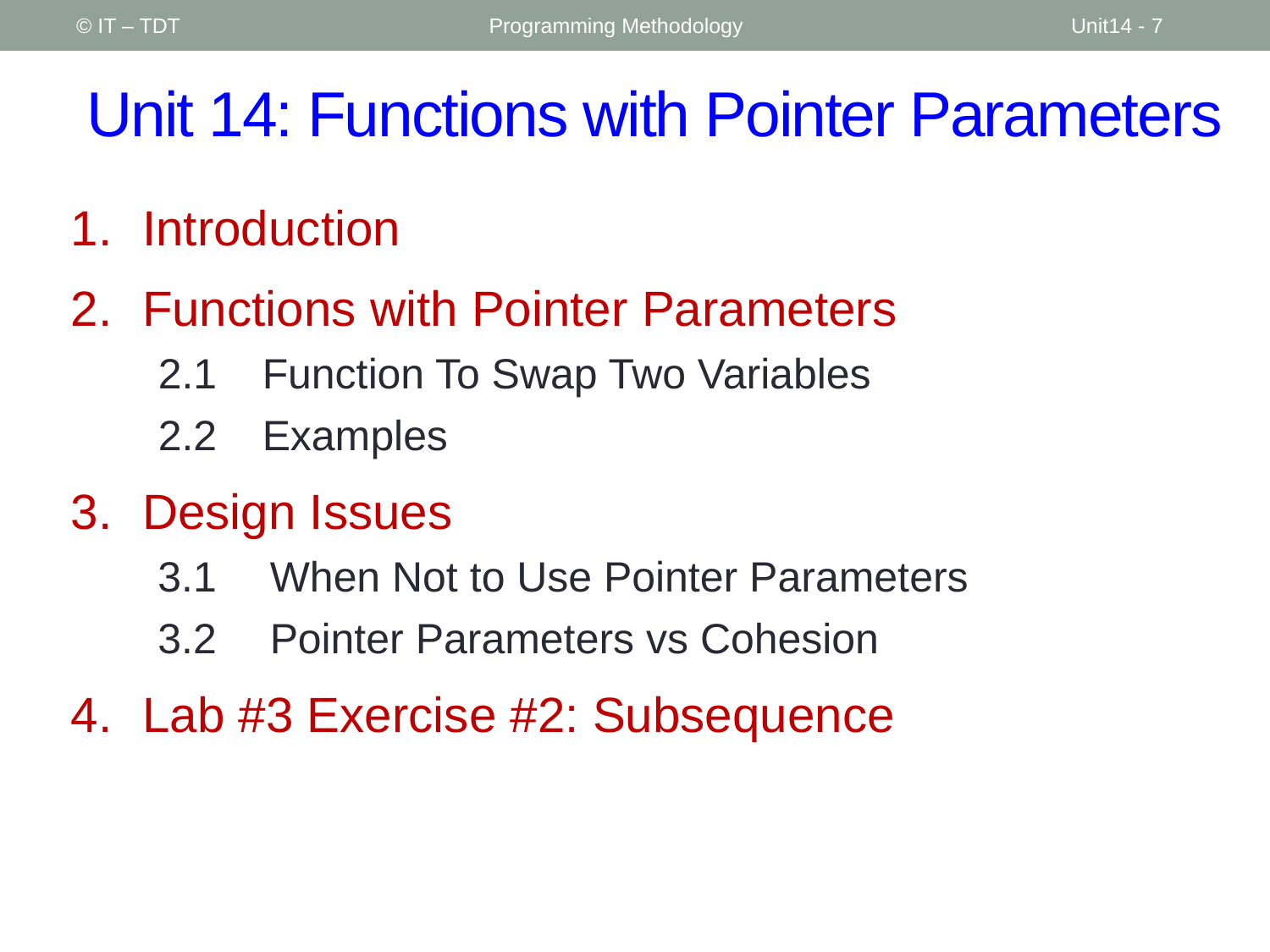

© IT – TDT
Programming Methodology
Unit14 - 7
# Unit 14: Functions with Pointer Parameters
Introduction
Functions with Pointer Parameters
2.1	Function To Swap Two Variables
2.2	Examples
Design Issues
3.1	When Not to Use Pointer Parameters
3.2	Pointer Parameters vs Cohesion
Lab #3 Exercise #2: Subsequence